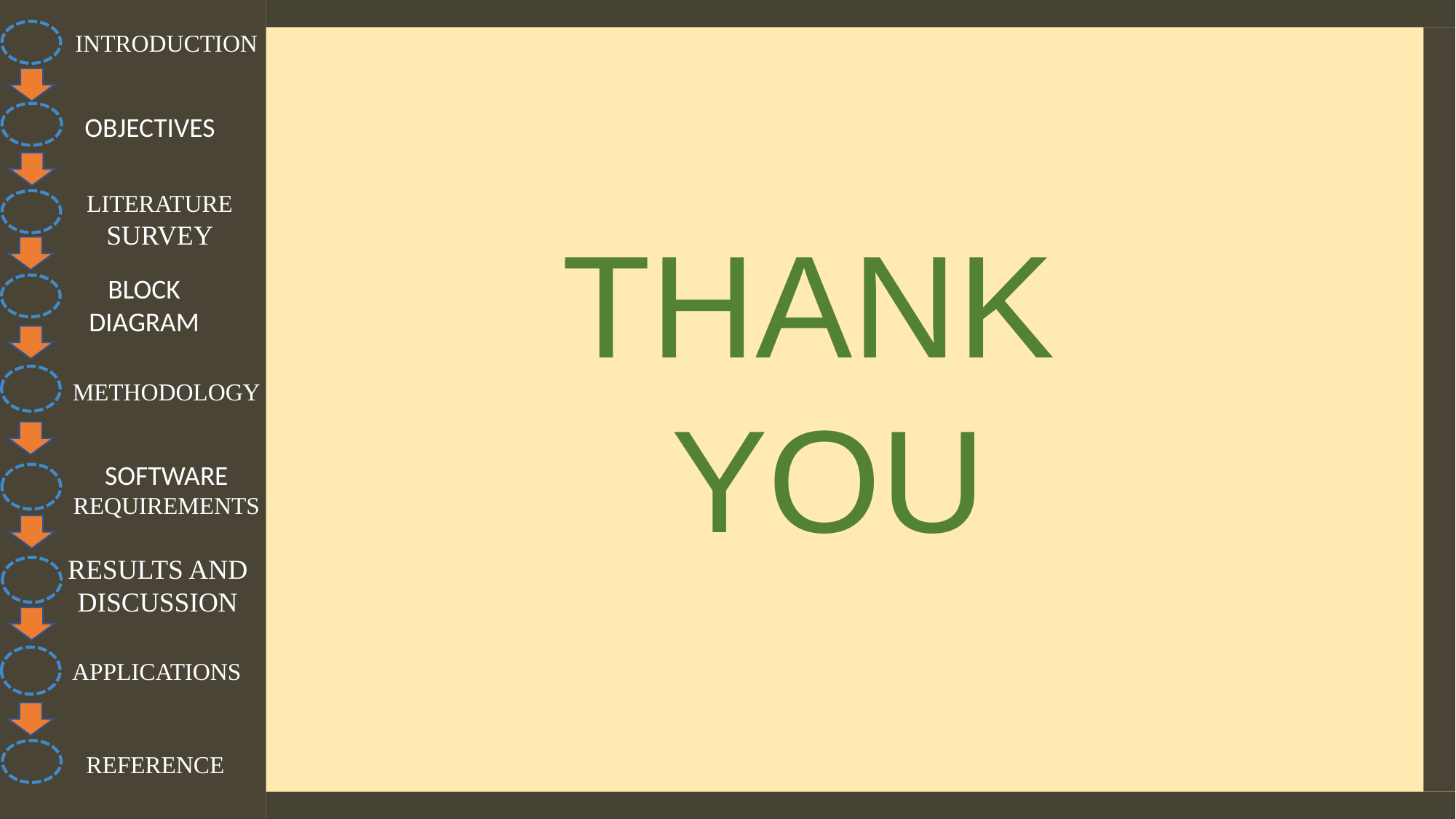

INTRODUCTION

OBJECTIVES

LITERATURE SURVEY

THANK
YOU

BLOCK DIAGRAM

METHODOLOGY

SOFTWARE REQUIREMENTS

RESULTS AND DISCUSSION

APPLICATIONS

REFERENCE